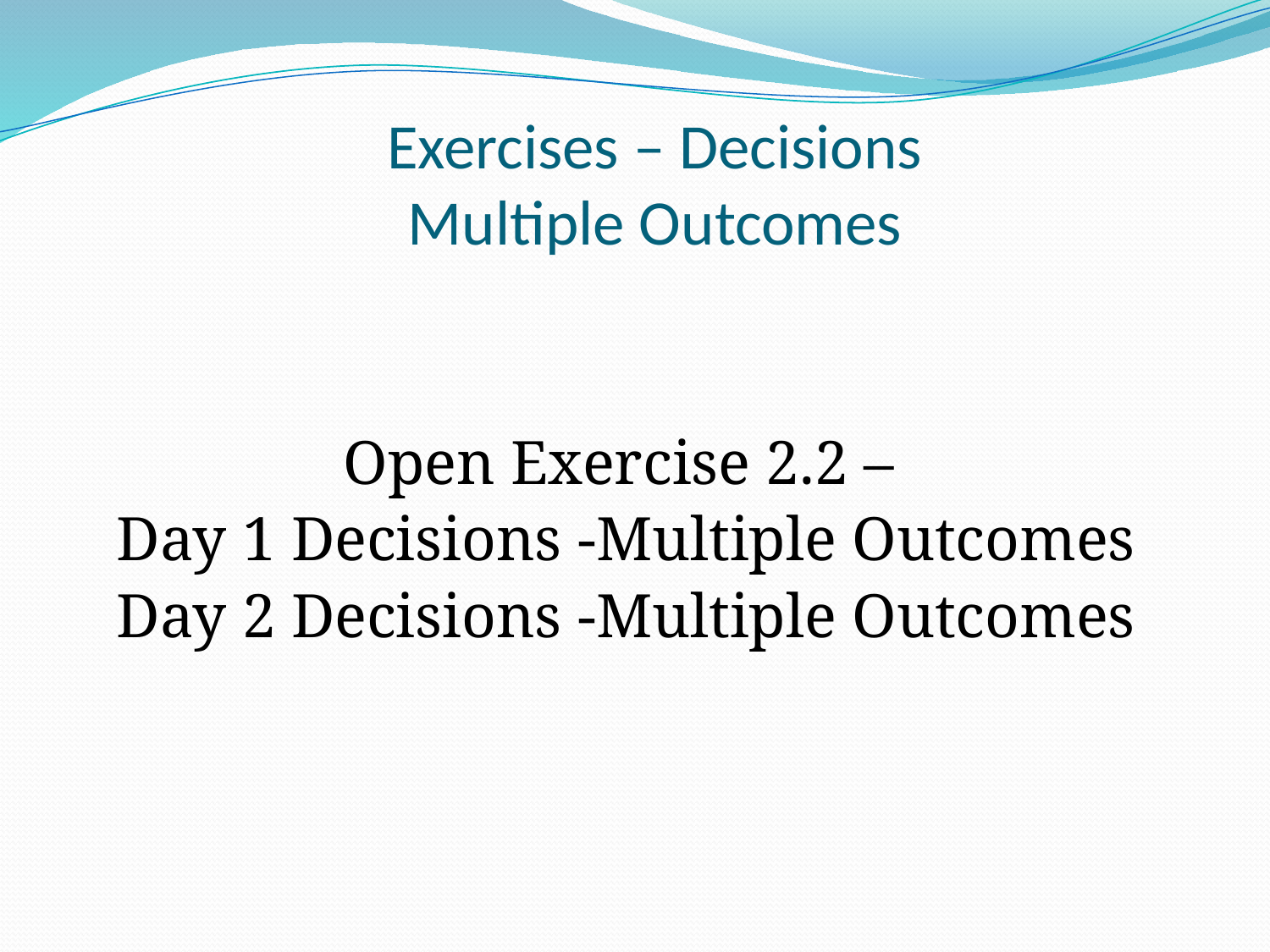

# Exercises – Decisions Multiple Outcomes

Open Exercise 2.2 –
Day 1 Decisions -Multiple Outcomes
Day 2 Decisions -Multiple Outcomes